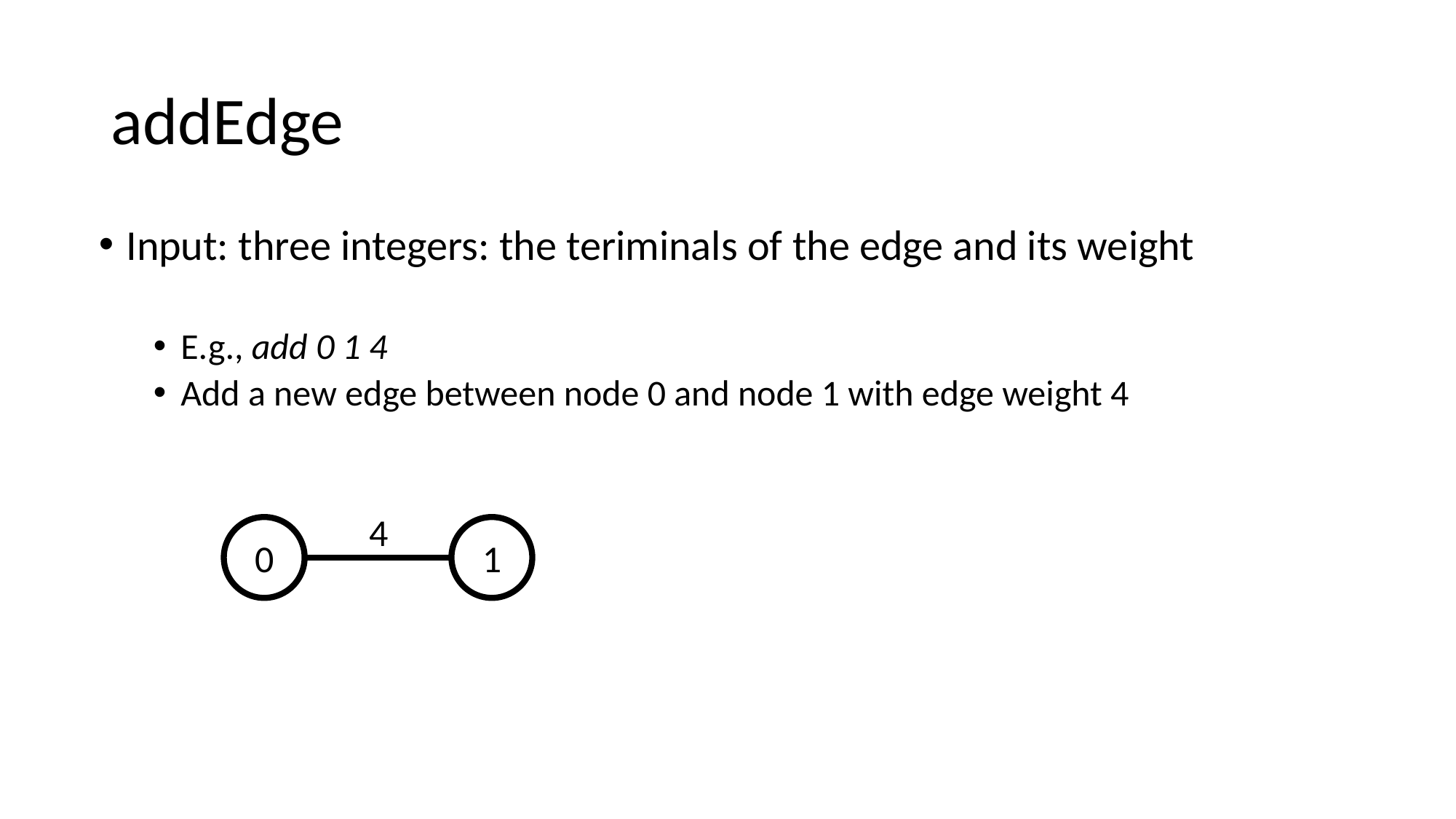

# addEdge
Input: three integers: the teriminals of the edge and its weight
E.g., add 0 1 4
Add a new edge between node 0 and node 1 with edge weight 4

4
0
1